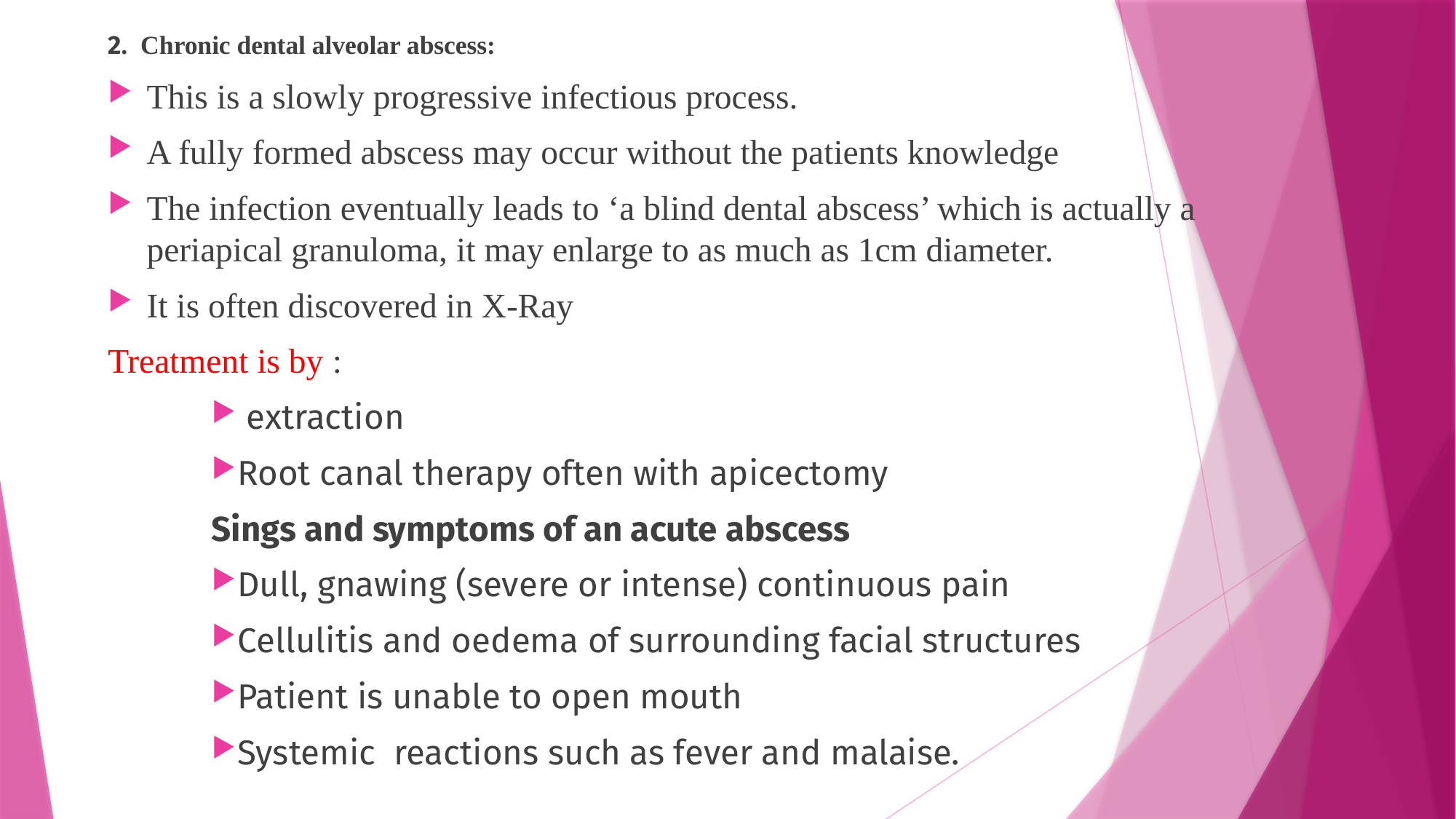

2.  Chronic dental alveolar abscess:
This is a slowly progressive infectious process.
A fully formed abscess may occur without the patients knowledge
The infection eventually leads to ‘a blind dental abscess’ which is actually a periapical granuloma, it may enlarge to as much as 1cm diameter.
It is often discovered in X-Ray
Treatment is by :
 extraction
Root canal therapy often with apicectomy
Sings and symptoms of an acute abscess
Dull, gnawing (severe or intense) continuous pain
Cellulitis and oedema of surrounding facial structures
Patient is unable to open mouth
Systemic  reactions such as fever and malaise.